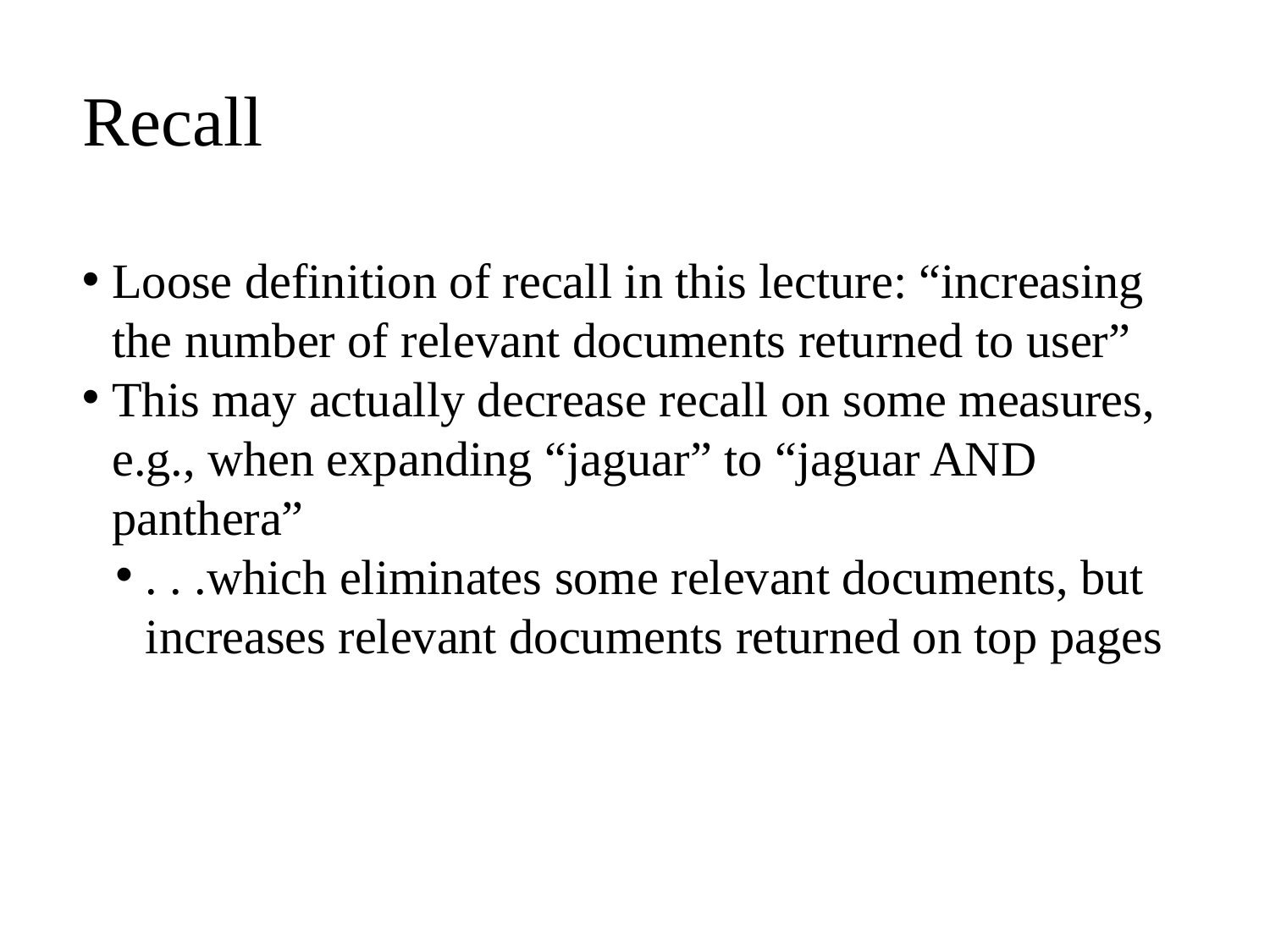

Recall
Loose definition of recall in this lecture: “increasing the number of relevant documents returned to user”
This may actually decrease recall on some measures, e.g., when expanding “jaguar” to “jaguar AND panthera”
. . .which eliminates some relevant documents, but increases relevant documents returned on top pages